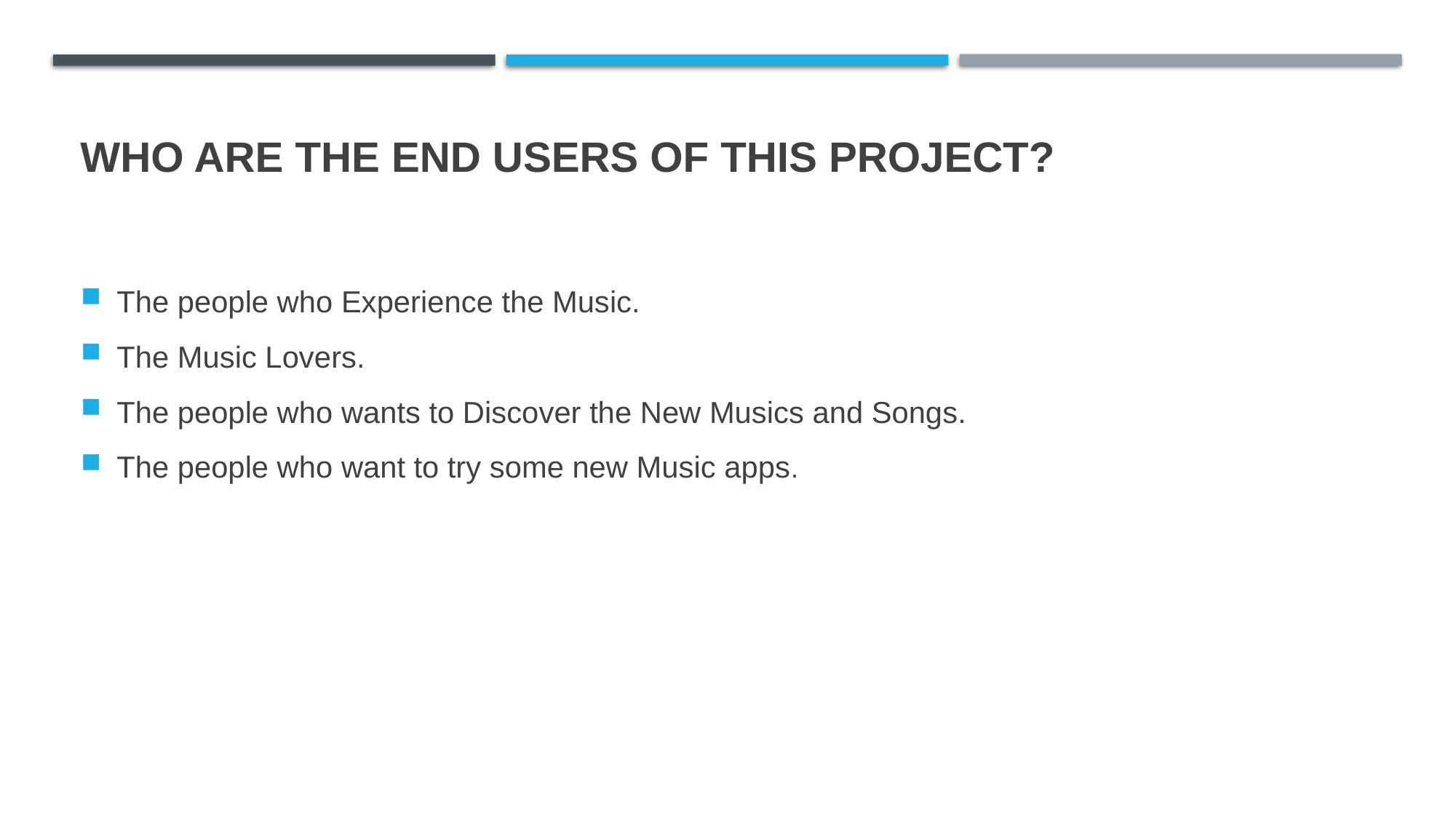

# WHO ARE THE END USERS of this project?
The people who Experience the Music.
The Music Lovers.
The people who wants to Discover the New Musics and Songs.
The people who want to try some new Music apps.